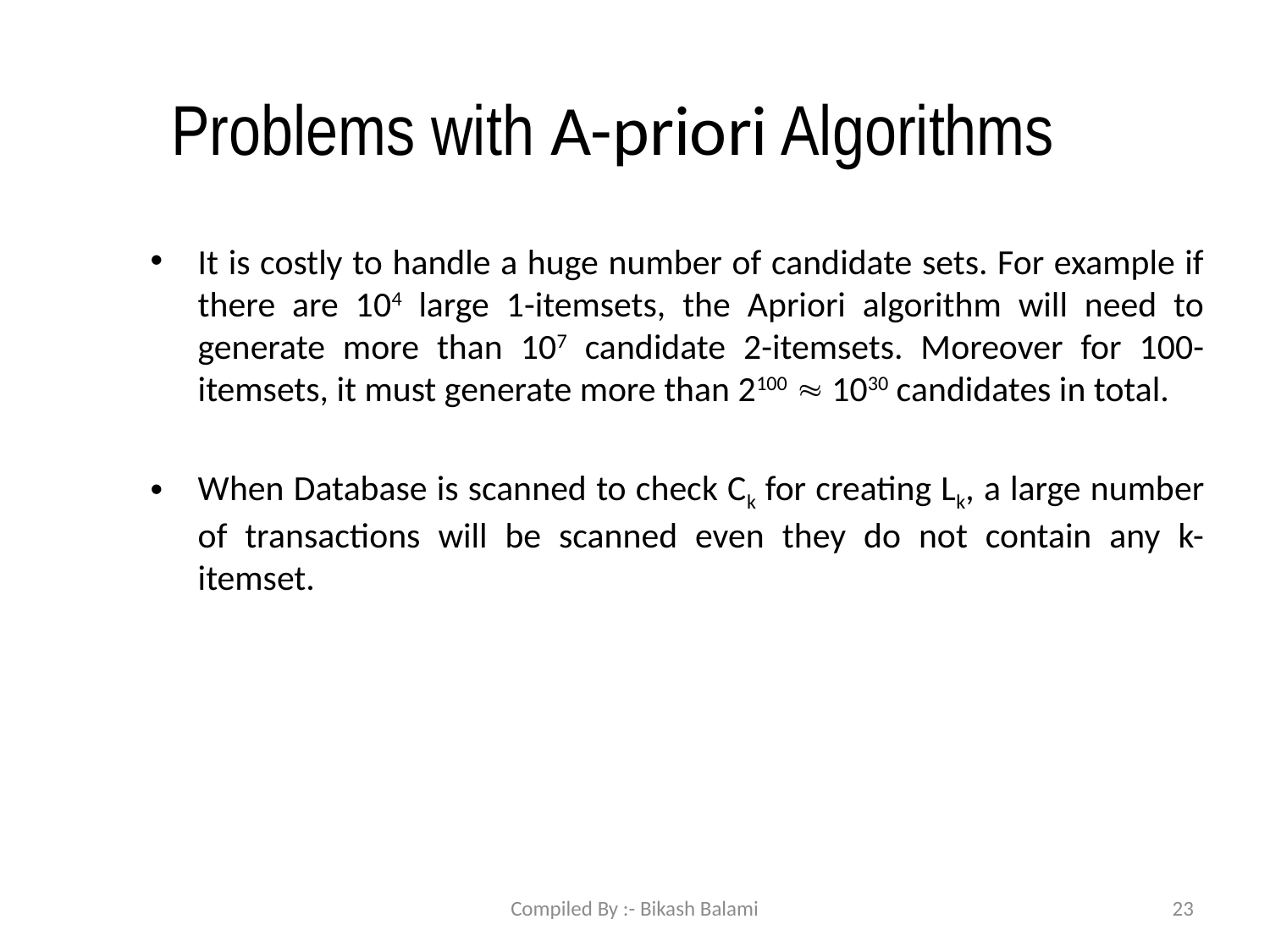

# Problems with A-priori Algorithms
It is costly to handle a huge number of candidate sets. For example if there are 104 large 1-itemsets, the Apriori algorithm will need to generate more than 107 candidate 2-itemsets. Moreover for 100-itemsets, it must generate more than 2100 ≈ 1030 candidates in total.

When Database is scanned to check Ck for creating Lk, a large number of transactions will be scanned even they do not contain any k-itemset.

Compiled By :- Bikash Balami
23